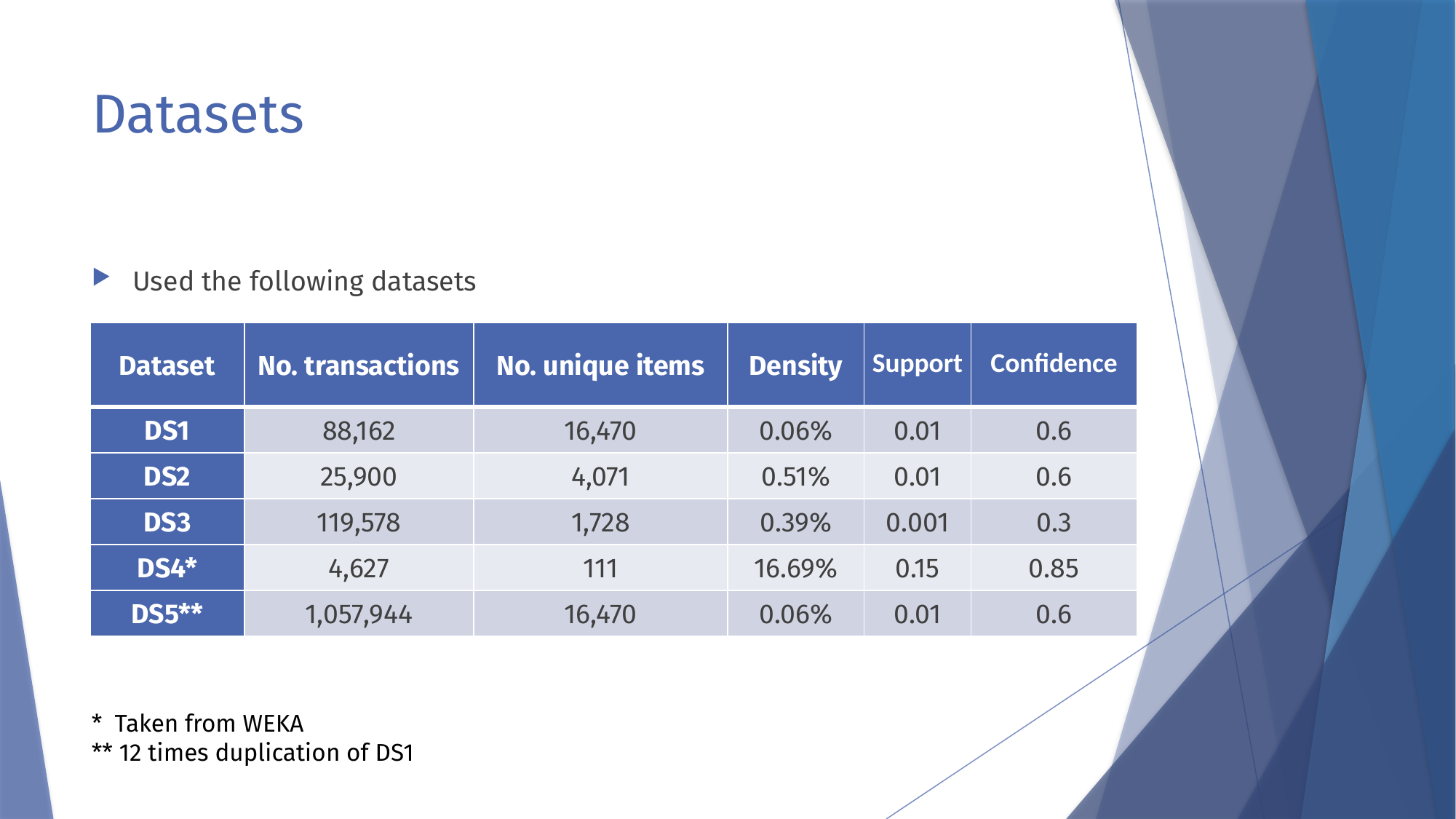

# Datasets
Used the following datasets
| Dataset | No. transactions | No. unique items | Density | Support | Confidence |
| --- | --- | --- | --- | --- | --- |
| DS1 | 88,162 | 16,470 | 0.06% | 0.01 | 0.6 |
| DS2 | 25,900 | 4,071 | 0.51% | 0.01 | 0.6 |
| DS3 | 119,578 | 1,728 | 0.39% | 0.001 | 0.3 |
| DS4\* | 4,627 | 111 | 16.69% | 0.15 | 0.85 |
| DS5\*\* | 1,057,944 | 16,470 | 0.06% | 0.01 | 0.6 |
*  Taken from WEKA
** 12 times duplication of DS1